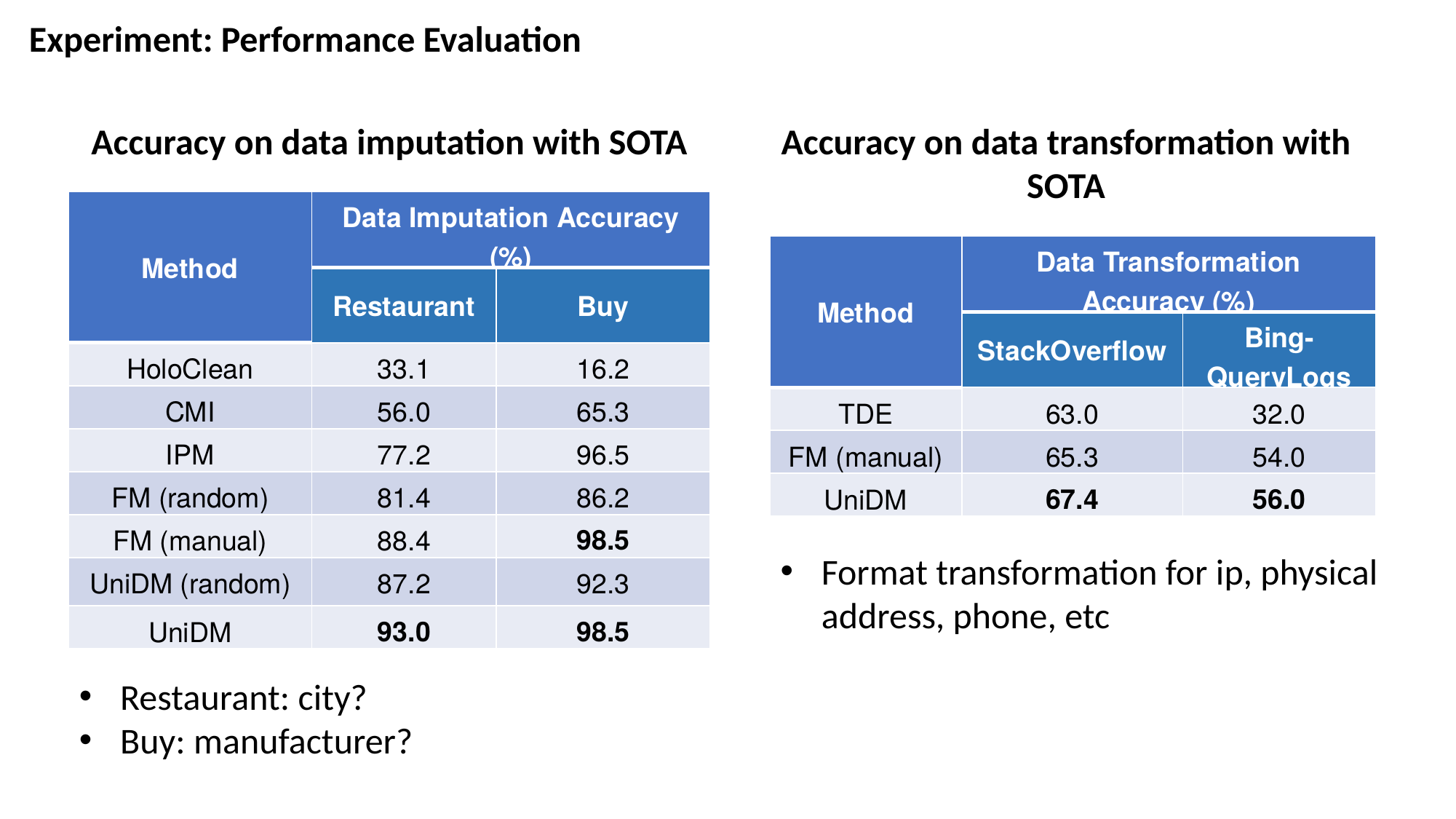

Experiment: Performance Evaluation
Accuracy on data imputation with SOTA
Accuracy on data transformation with SOTA
| Method | Data Imputation Accuracy (%) |  |
| --- | --- | --- |
| Method | Restaurant | Buy |
| HoloClean | 33.1 | 16.2 |
| CMI | 56.0 | 65.3 |
| IPM | 77.2 | 96.5 |
| FM (random) | 81.4 | 86.2 |
| FM (manual) | 88.4 | 98.5 |
| UniDM (random) | 87.2 | 92.3 |
| UniDM | 93.0 | 98.5 |
| Method | Data Transformation Accuracy (%) |  |
| --- | --- | --- |
| Method | StackOverflow | Bing-QueryLogs |
| TDE | 63.0 | 32.0 |
| FM (manual) | 65.3 | 54.0 |
| UniDM | 67.4 | 56.0 |
Format transformation for ip, physical address, phone, etc
Restaurant: city?
Buy: manufacturer?